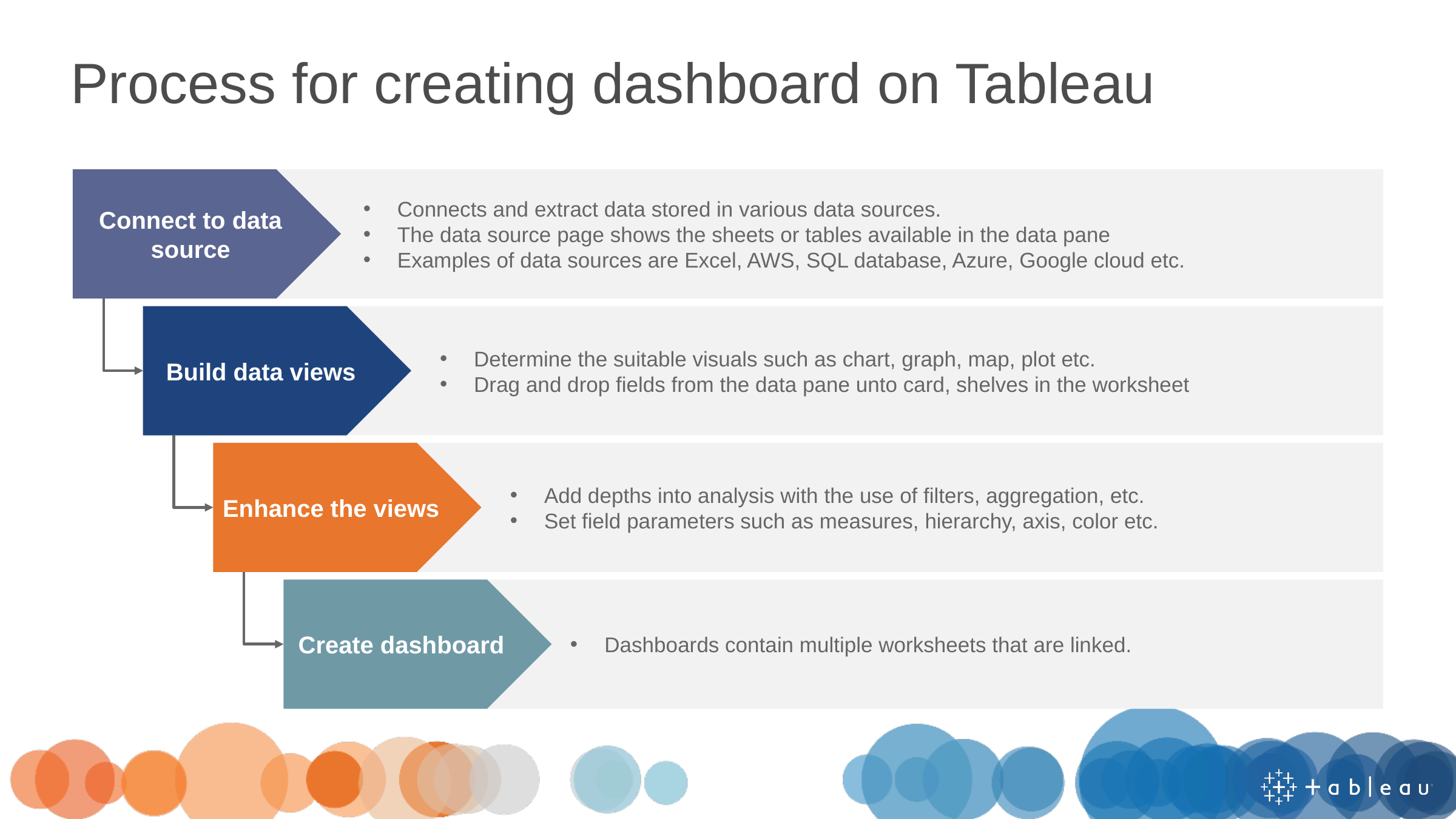

Process for creating dashboard on Tableau
Connect to data source
Connects and extract data stored in various data sources.
The data source page shows the sheets or tables available in the data pane
Examples of data sources are Excel, AWS, SQL database, Azure, Google cloud etc.

Build data views
Determine the suitable visuals such as chart, graph, map, plot etc.
Drag and drop fields from the data pane unto card, shelves in the worksheet
Enhance the views
Add depths into analysis with the use of filters, aggregation, etc.
Set field parameters such as measures, hierarchy, axis, color etc.
Create dashboard
Dashboards contain multiple worksheets that are linked.